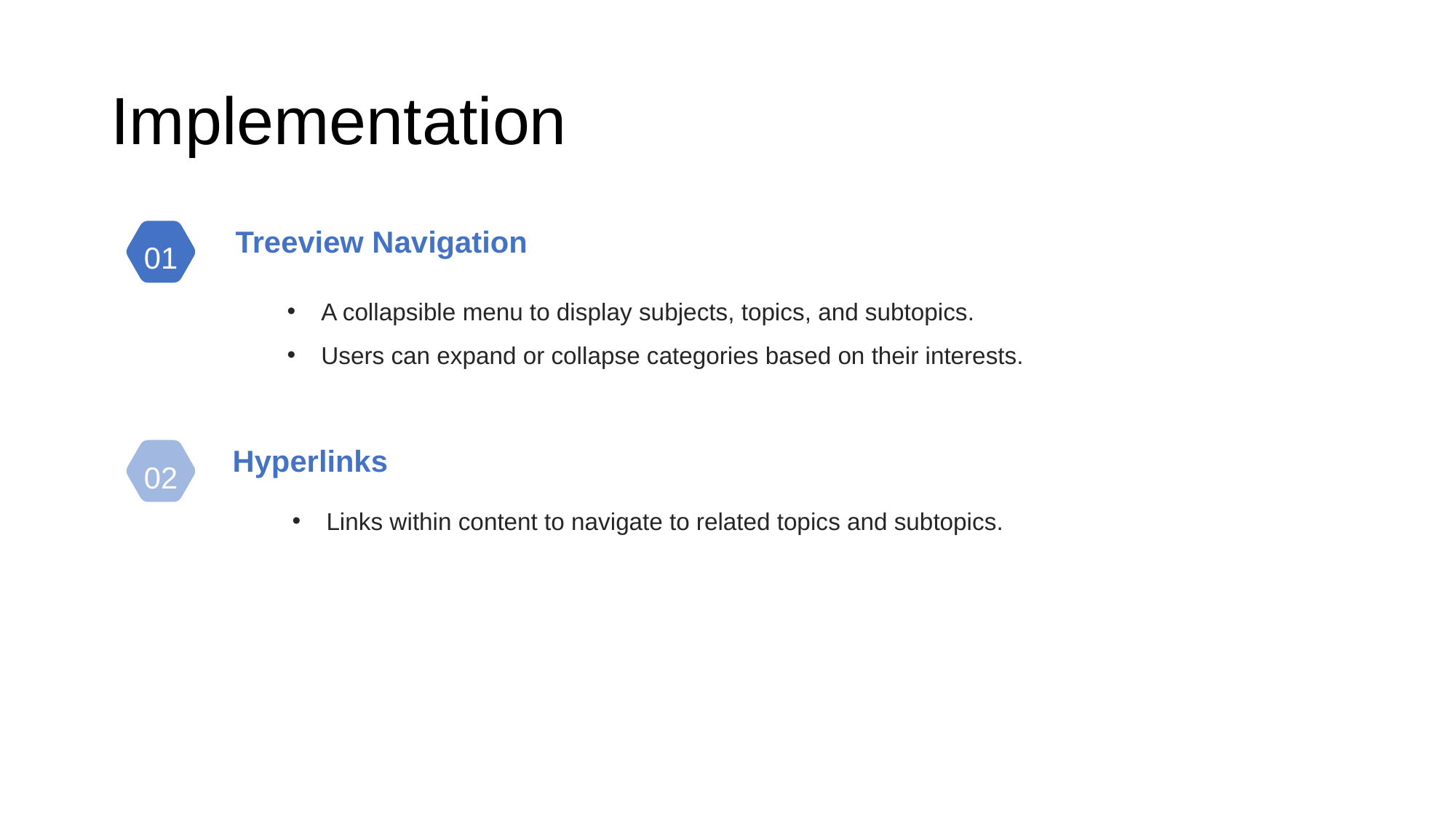

# Implementation
Treeview Navigation
01
A collapsible menu to display subjects, topics, and subtopics.
Users can expand or collapse categories based on their interests.
Hyperlinks
02
Links within content to navigate to related topics and subtopics.